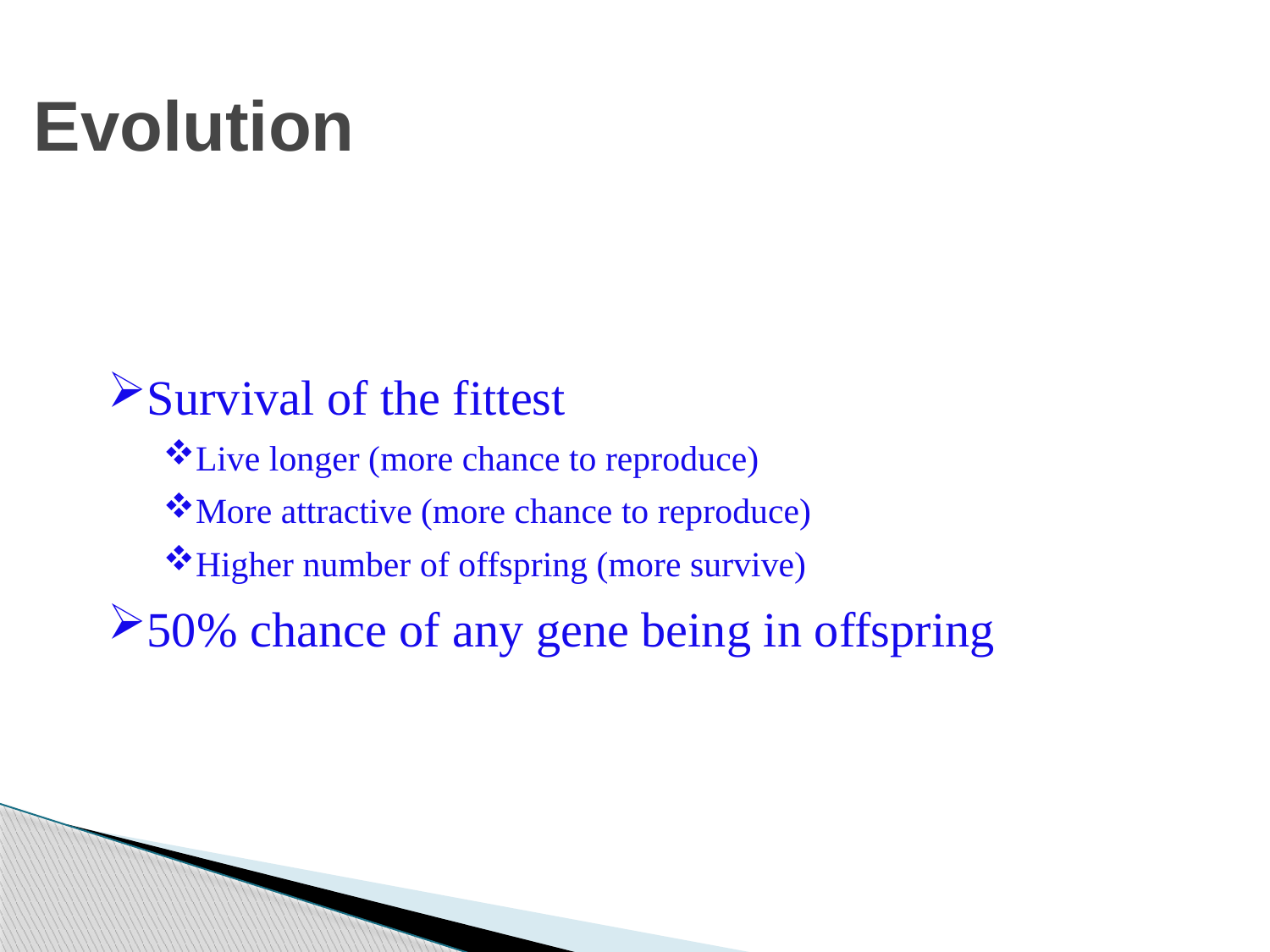

Evolution
Survival of the fittest
Live longer (more chance to reproduce)
More attractive (more chance to reproduce)
Higher number of offspring (more survive)
50% chance of any gene being in offspring